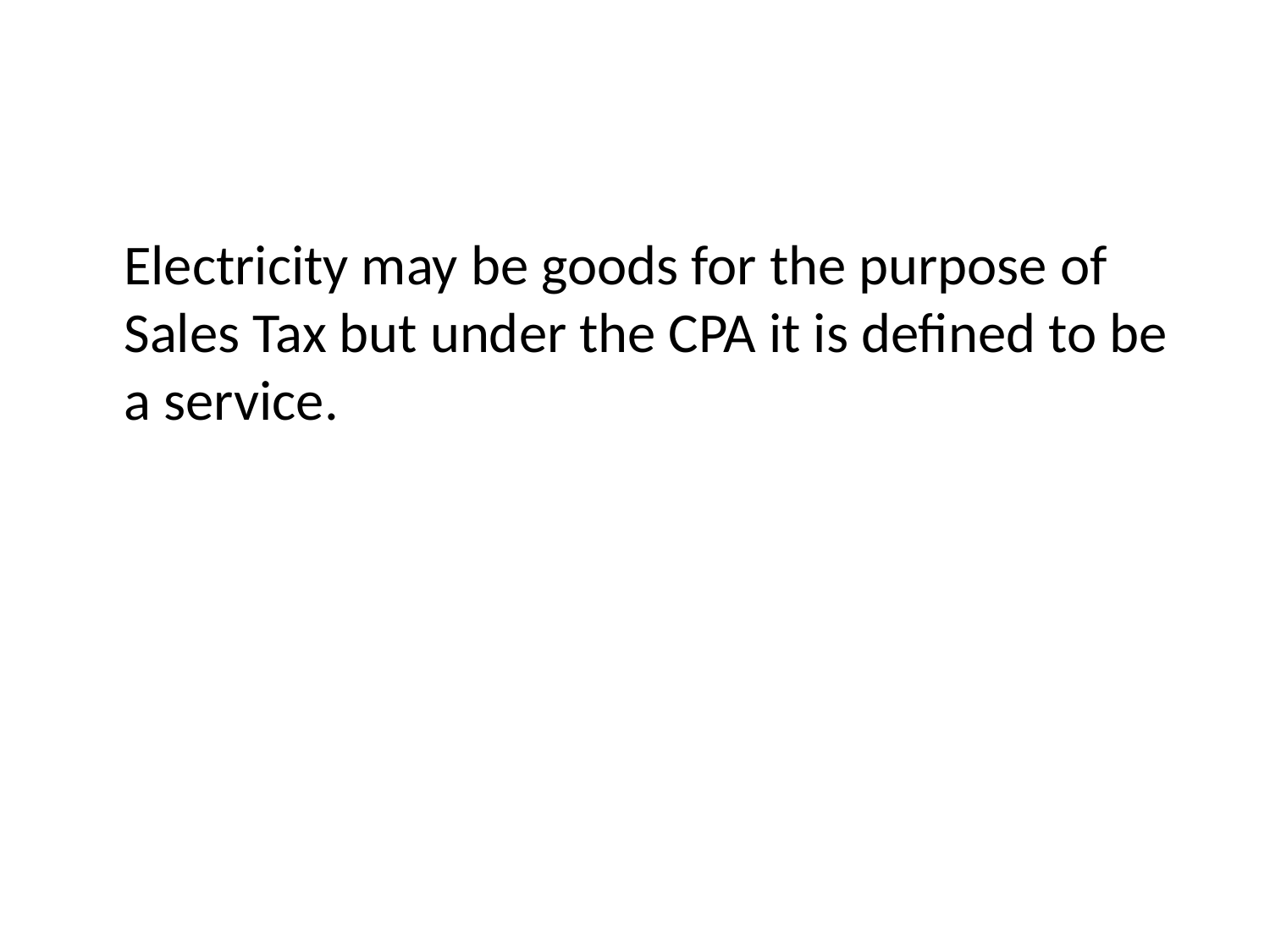

Electricity may be goods for the purpose of Sales Tax but under the CPA it is defined to be a service.